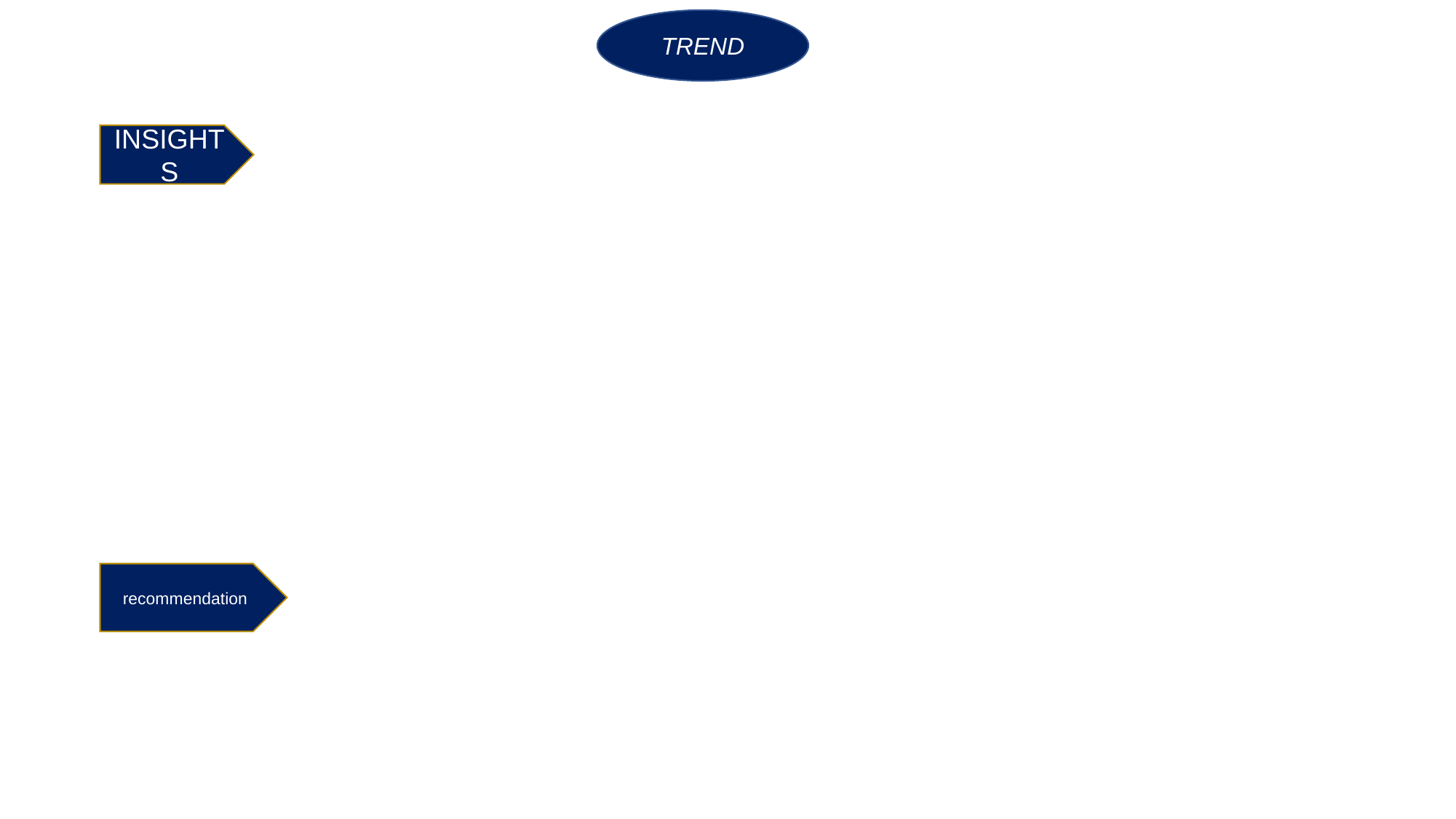

TREND

INSIGHTS

Our sales data for the year reveals an interesting pattern. During the first three months, we experienced an accelerating rate of sales. However, this was followed by a noticeable shortfall in sales over the next two and a half months. What's particularly intriguing is the sharp uptick in growth that occurred from that point onwards, peaking in December.
When examining the sales by time of day, we found that the hours between 10:00 AM and 2:00 PM, as well as 6:00 PM and 10:00 PM, consistently attracted the highest number of orders throughout the year. Conversely, demand for our products was notably low during the late hours, from 12:00 AM to 9:00 AM, accounting for a mere 0.36% of our total sales.

Optimize sales by targeting peak hours, managing inventory smartly, and engaging late-night shoppers. Expand in strong markets and investigate sales shortfalls for improvements.
recommendation